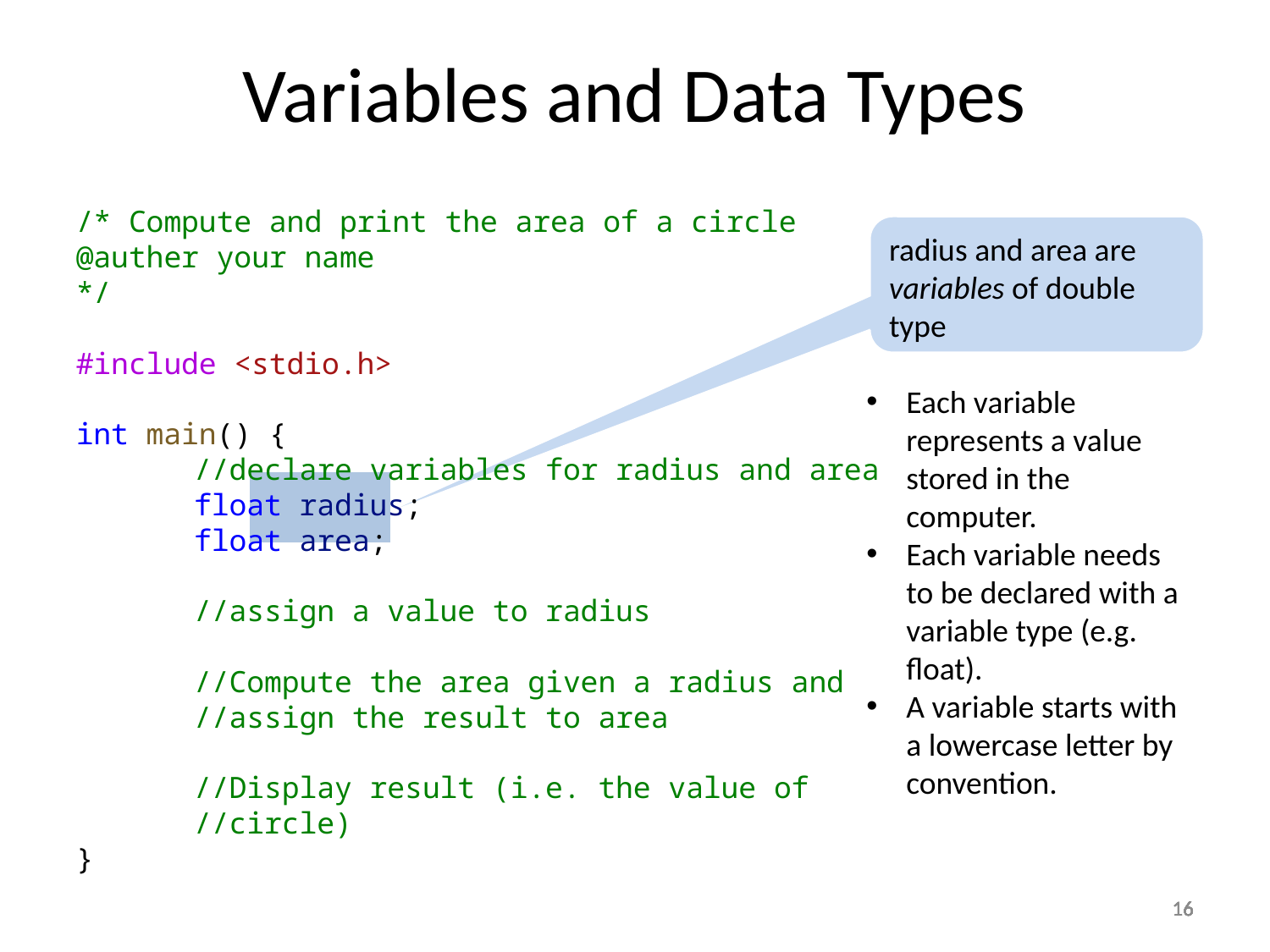

Variables and Data Types
/* Compute and print the area of a circle
@auther your name
*/
#include <stdio.h>
int main() {
	//declare variables for radius and area
	float radius;
	float area;
	//assign a value to radius
	//Compute the area given a radius and
	//assign the result to area
	//Display result (i.e. the value of
	//circle)
}
radius and area are variables of double type
Each variable represents a value stored in the computer.
Each variable needs to be declared with a variable type (e.g. float).
A variable starts with a lowercase letter by convention.

16
16
16
16
16
16
16
16